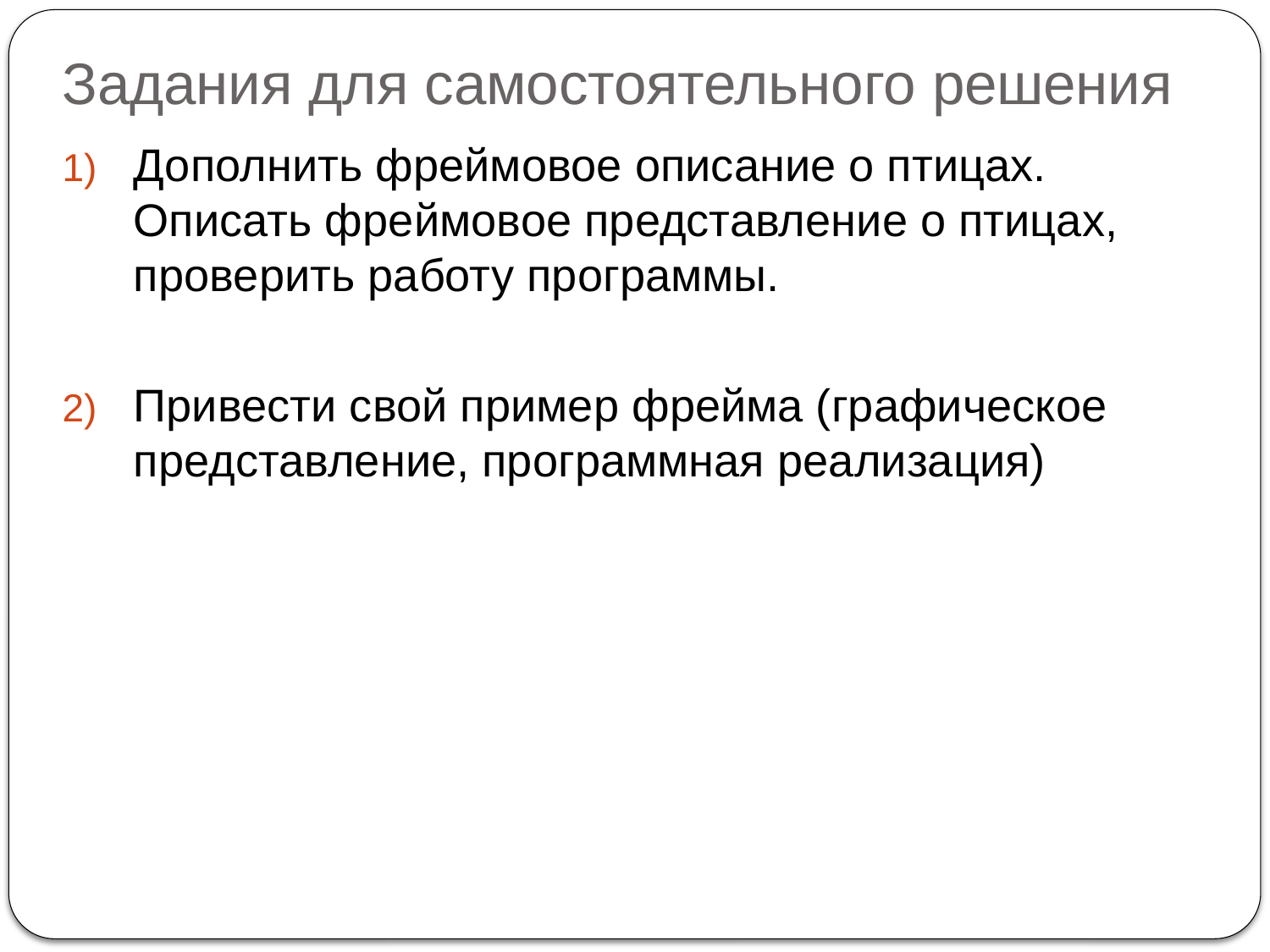

# Задания для самостоятельного решения
Дополнить фреймовое описание о птицах. Описать фреймовое представление о птицах, проверить работу программы.

Привести свой пример фрейма (графическое представление, программная реализация)